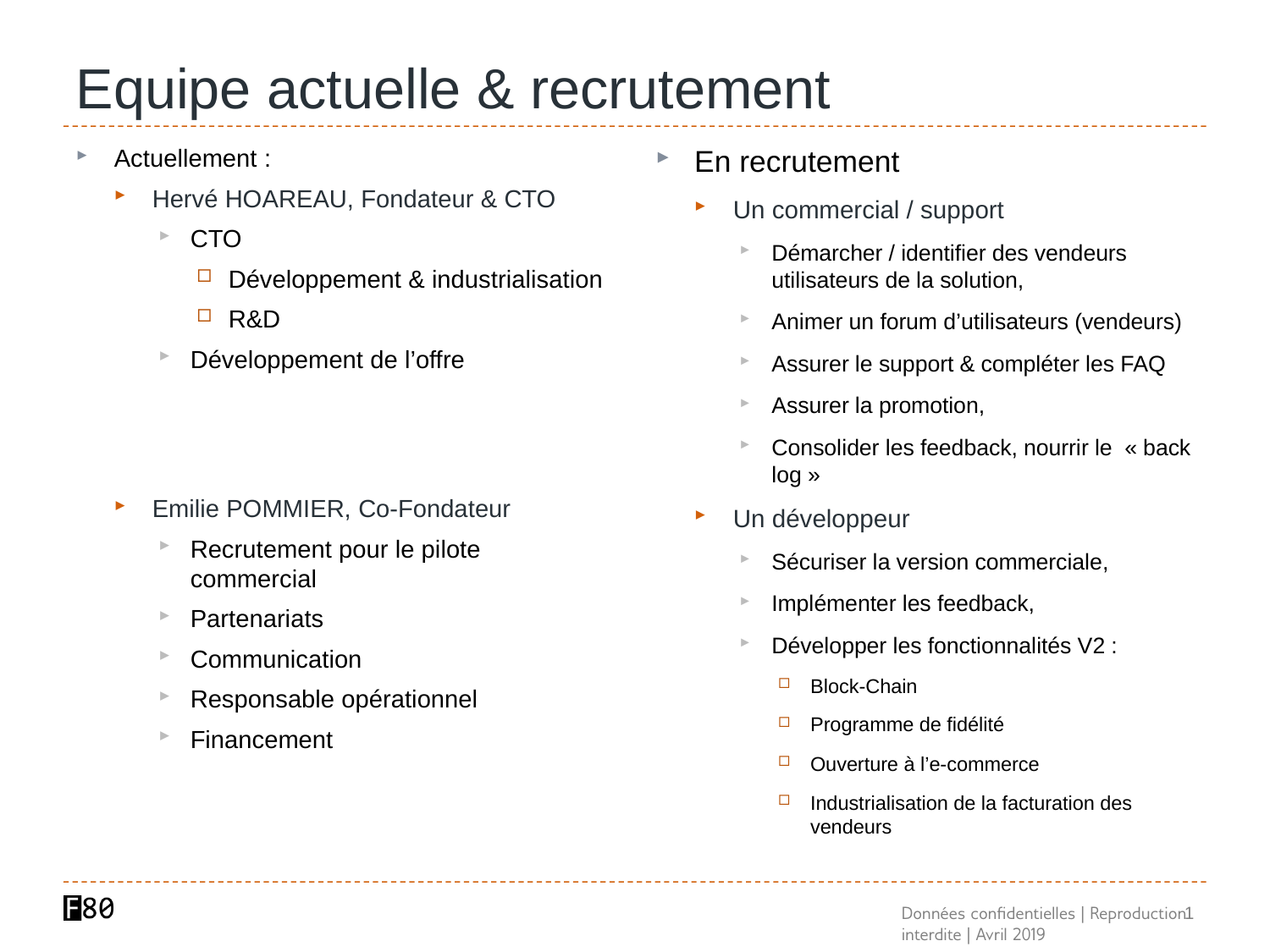

# Equipe actuelle & recrutement
En recrutement
Un commercial / support
Démarcher / identifier des vendeurs utilisateurs de la solution,
Animer un forum d’utilisateurs (vendeurs)
Assurer le support & compléter les FAQ
Assurer la promotion,
Consolider les feedback, nourrir le  « back log »
Un développeur
Sécuriser la version commerciale,
Implémenter les feedback,
Développer les fonctionnalités V2 :
Block-Chain
Programme de fidélité
Ouverture à l’e-commerce
Industrialisation de la facturation des vendeurs

Actuellement :
Hervé HOAREAU, Fondateur & CTO
CTO
Développement & industrialisation
R&D
Développement de l’offre

Emilie POMMIER, Co-Fondateur
Recrutement pour le pilote commercial
Partenariats
Communication
Responsable opérationnel
Financement

Données confidentielles | Reproduction interdite | Avril 2019
1